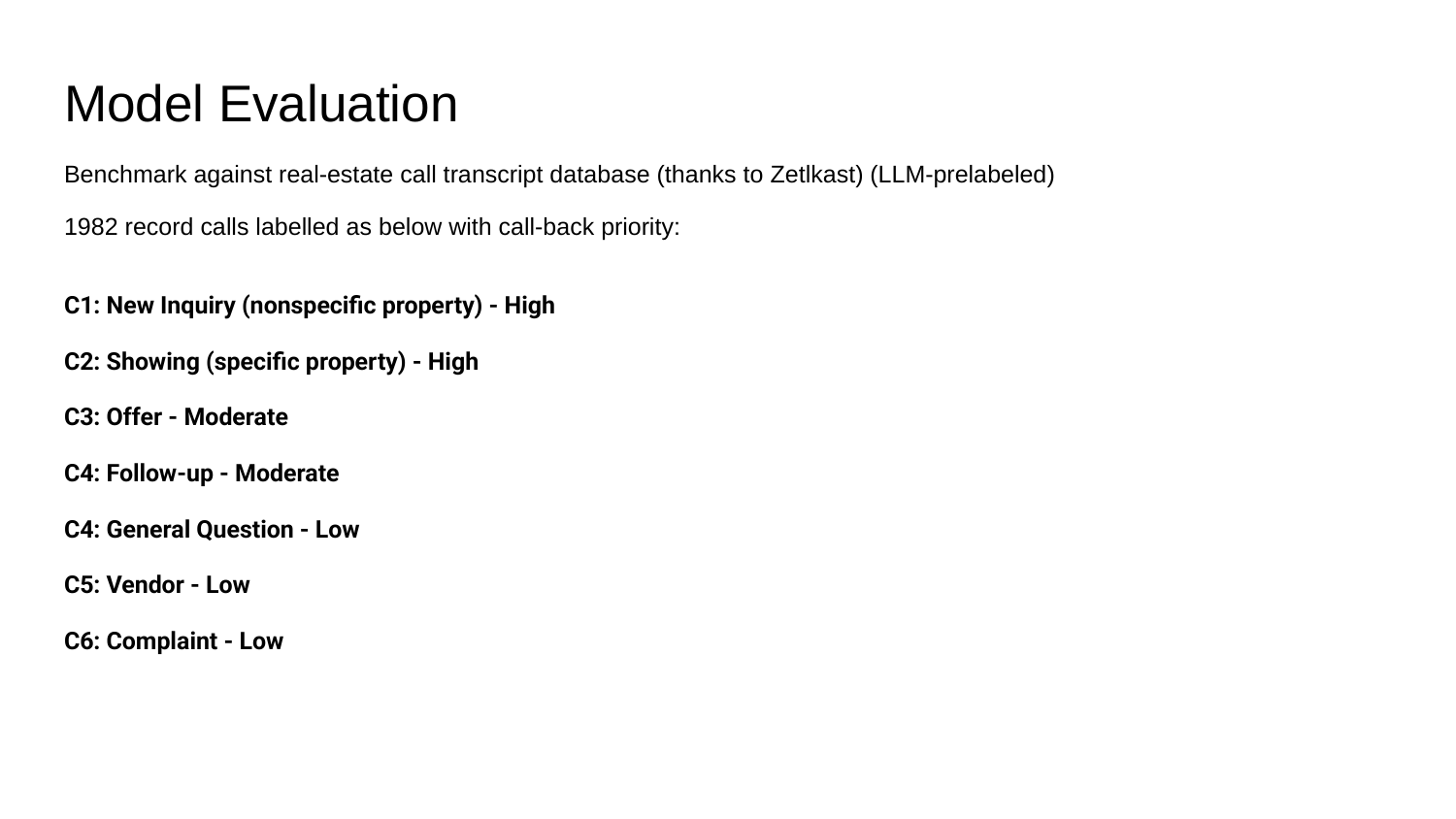

# Model Evaluation
Benchmark against real-estate call transcript database (thanks to Zetlkast) (LLM-prelabeled)
1982 record calls labelled as below with call-back priority:
C1: New Inquiry (nonspecific property) - High
C2: Showing (specific property) - High
C3: Offer - Moderate
C4: Follow-up - Moderate
C4: General Question - Low
C5: Vendor - Low
C6: Complaint - Low